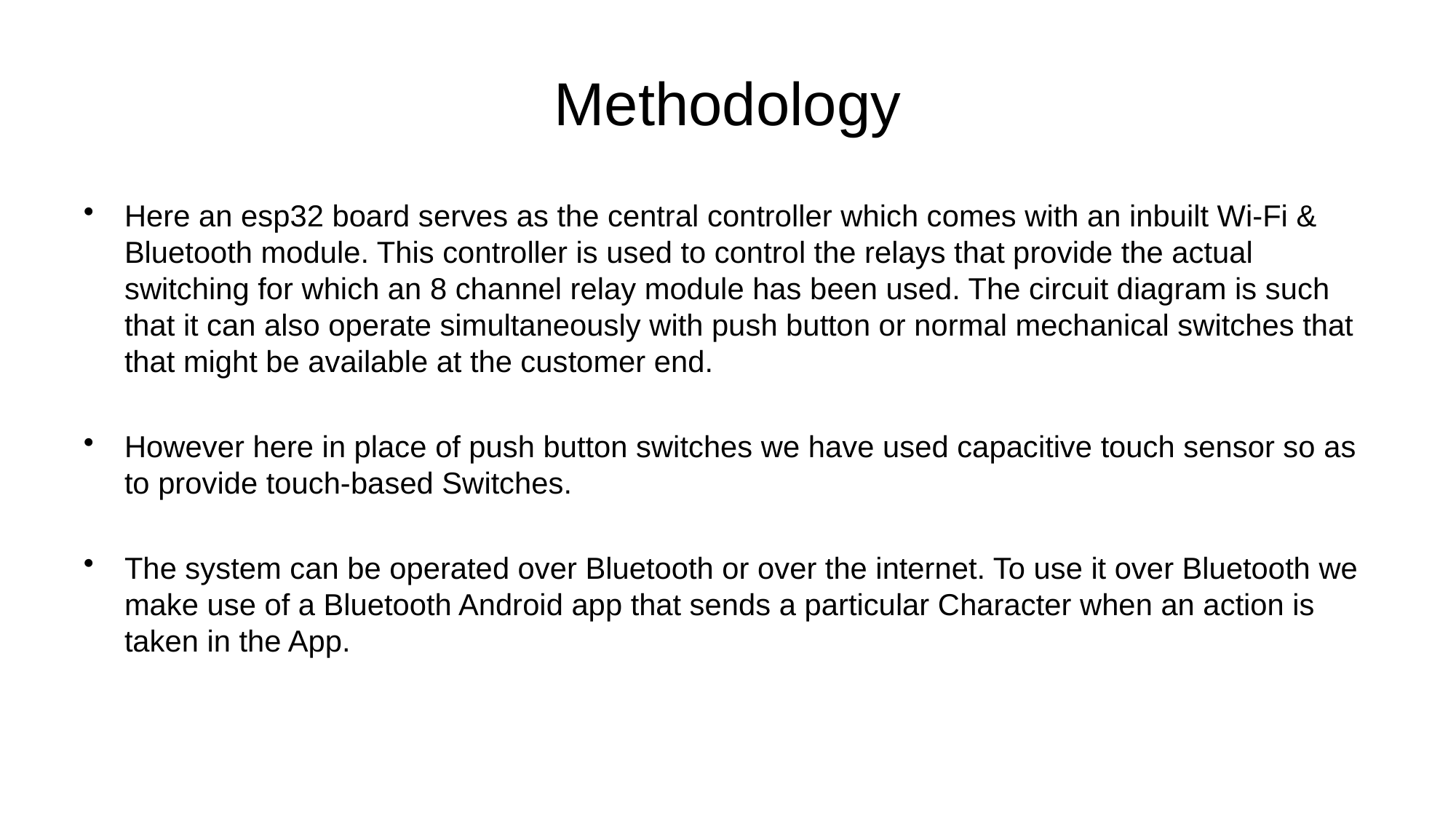

# Methodology
Here an esp32 board serves as the central controller which comes with an inbuilt Wi-Fi & Bluetooth module. This controller is used to control the relays that provide the actual switching for which an 8 channel relay module has been used. The circuit diagram is such that it can also operate simultaneously with push button or normal mechanical switches that that might be available at the customer end.

However here in place of push button switches we have used capacitive touch sensor so as to provide touch-based Switches.

The system can be operated over Bluetooth or over the internet. To use it over Bluetooth we make use of a Bluetooth Android app that sends a particular Character when an action is taken in the App.